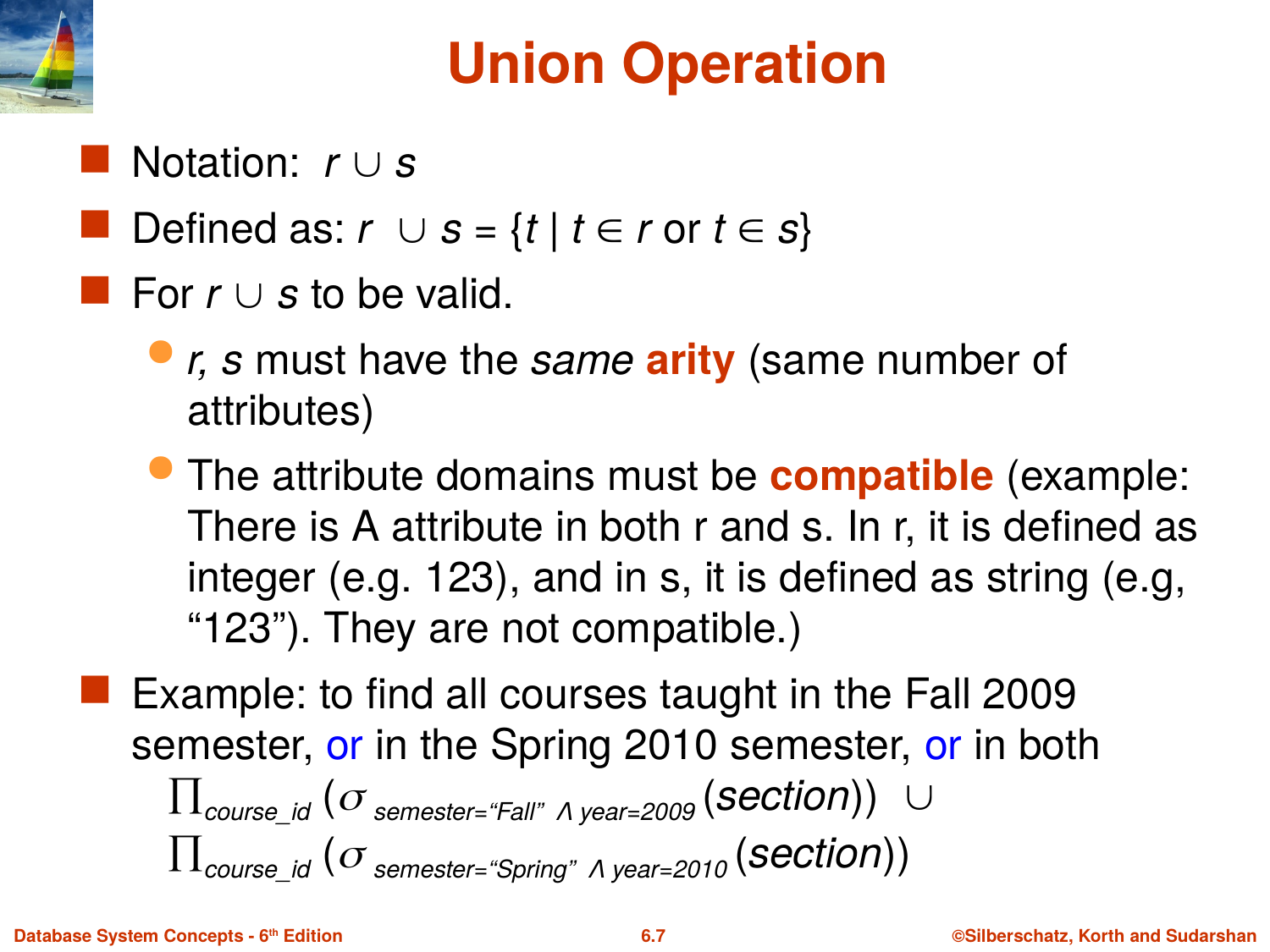

# Union Operation
Notation:  r ∪ s
Defined as: r  ∪ s = {t | t ∈ r or t ∈ s}
For r ∪ s to be valid.
r, s must have the same arity (same number of attributes)
The attribute domains must be compatible (example: There is A attribute in both r and s. In r, it is defined as integer (e.g. 123), and in s, it is defined as string (e.g, “123”). They are not compatible.)
Example: to find all courses taught in the Fall 2009 semester, or in the Spring 2010 semester, or in both
   ∏course_id (σ semester=“Fall”  Λ year=2009 (section))  ∪
   ∏course_id (σ semester=“Spring”  Λ year=2010 (section))